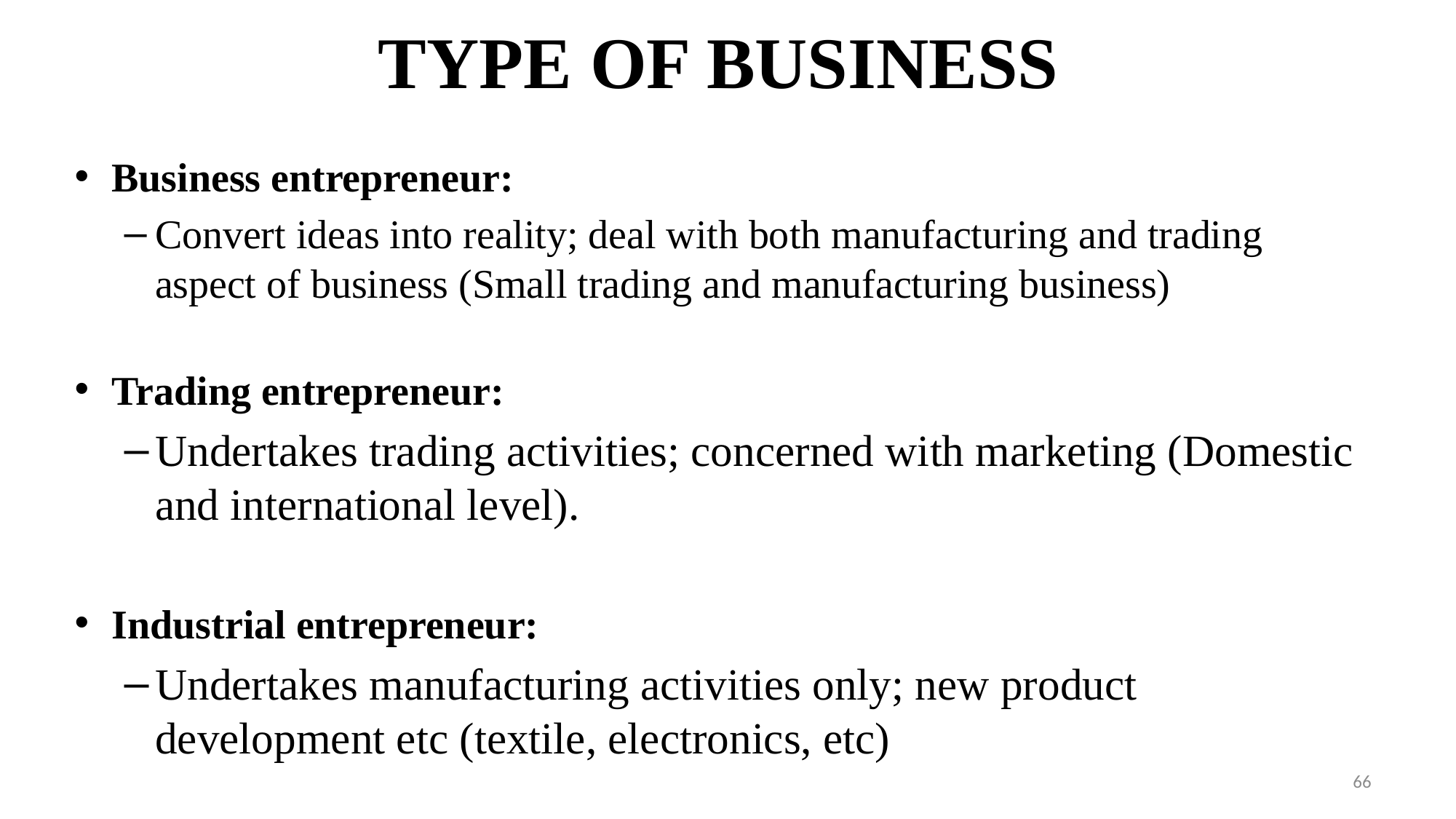

# TYPE OF BUSINESS
Business entrepreneur:
Convert ideas into reality; deal with both manufacturing and trading aspect of business (Small trading and manufacturing business)

Trading entrepreneur:
Undertakes trading activities; concerned with marketing (Domestic and international level).

Industrial entrepreneur:
Undertakes manufacturing activities only; new product development etc (textile, electronics, etc)
66